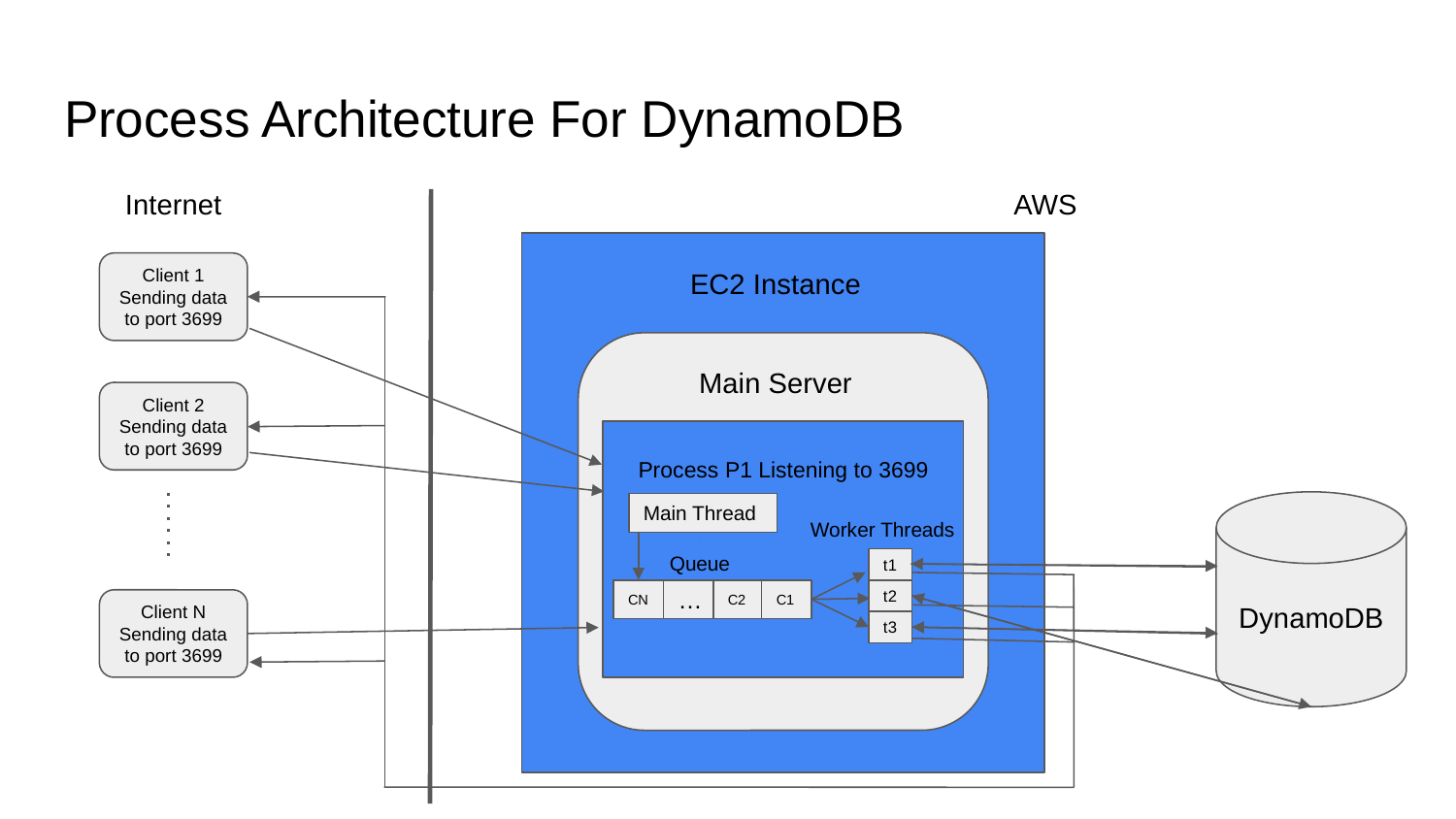

# Process Architecture For DynamoDB
Internet
AWS

EC2 Instance
Client 1
Sending data to port 3699

Main Server
Client 2
Sending data to port 3699
Process P1 Listening to 3699

DynamoDB
Main Thread
Worker Threads
Queue
t1
t2
CN
…
C2
C1
Client N
Sending data to port 3699
t3